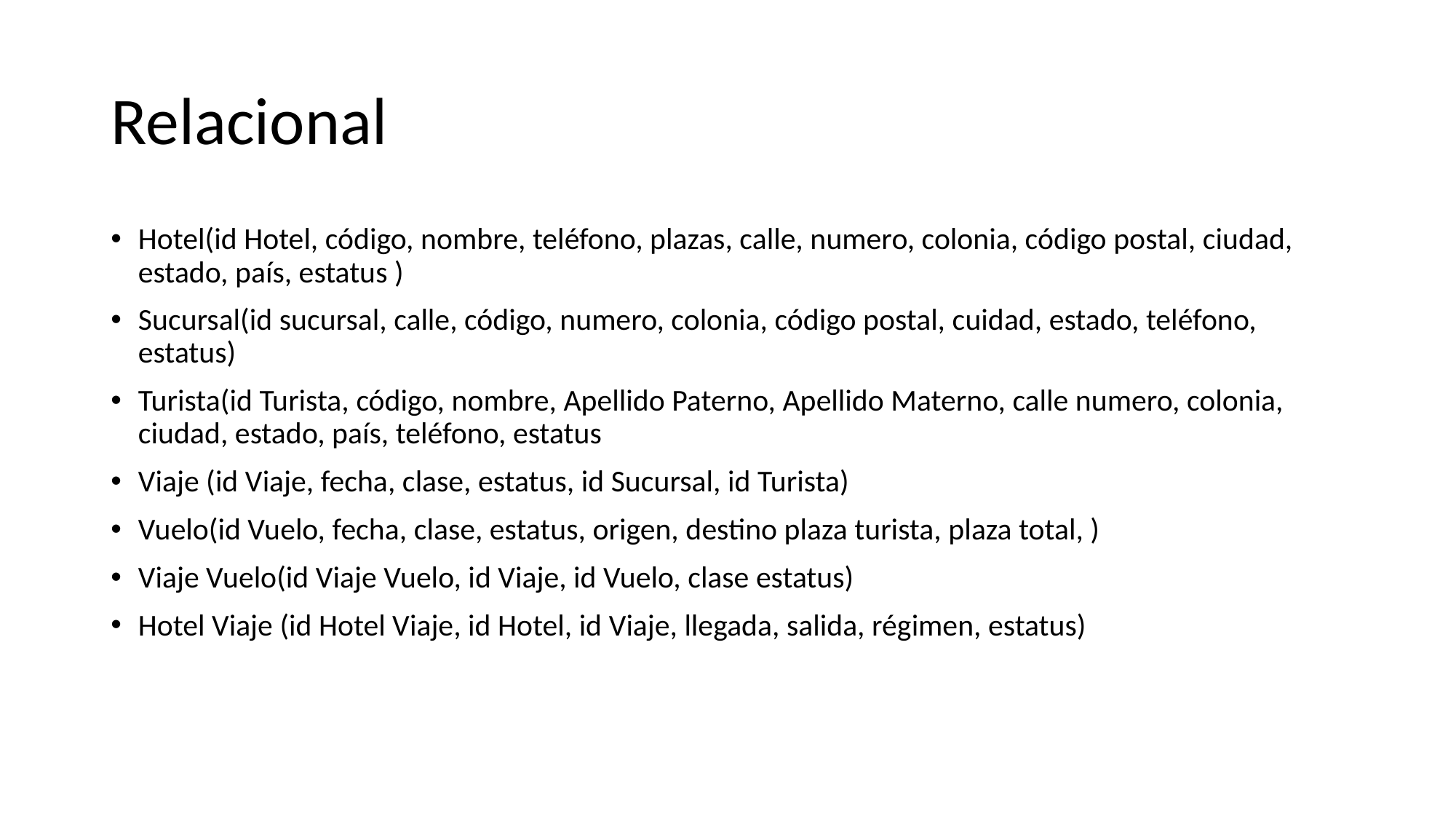

# Relacional
Hotel(id Hotel, código, nombre, teléfono, plazas, calle, numero, colonia, código postal, ciudad, estado, país, estatus )
Sucursal(id sucursal, calle, código, numero, colonia, código postal, cuidad, estado, teléfono, estatus)
Turista(id Turista, código, nombre, Apellido Paterno, Apellido Materno, calle numero, colonia, ciudad, estado, país, teléfono, estatus
Viaje (id Viaje, fecha, clase, estatus, id Sucursal, id Turista)
Vuelo(id Vuelo, fecha, clase, estatus, origen, destino plaza turista, plaza total, )
Viaje Vuelo(id Viaje Vuelo, id Viaje, id Vuelo, clase estatus)
Hotel Viaje (id Hotel Viaje, id Hotel, id Viaje, llegada, salida, régimen, estatus)